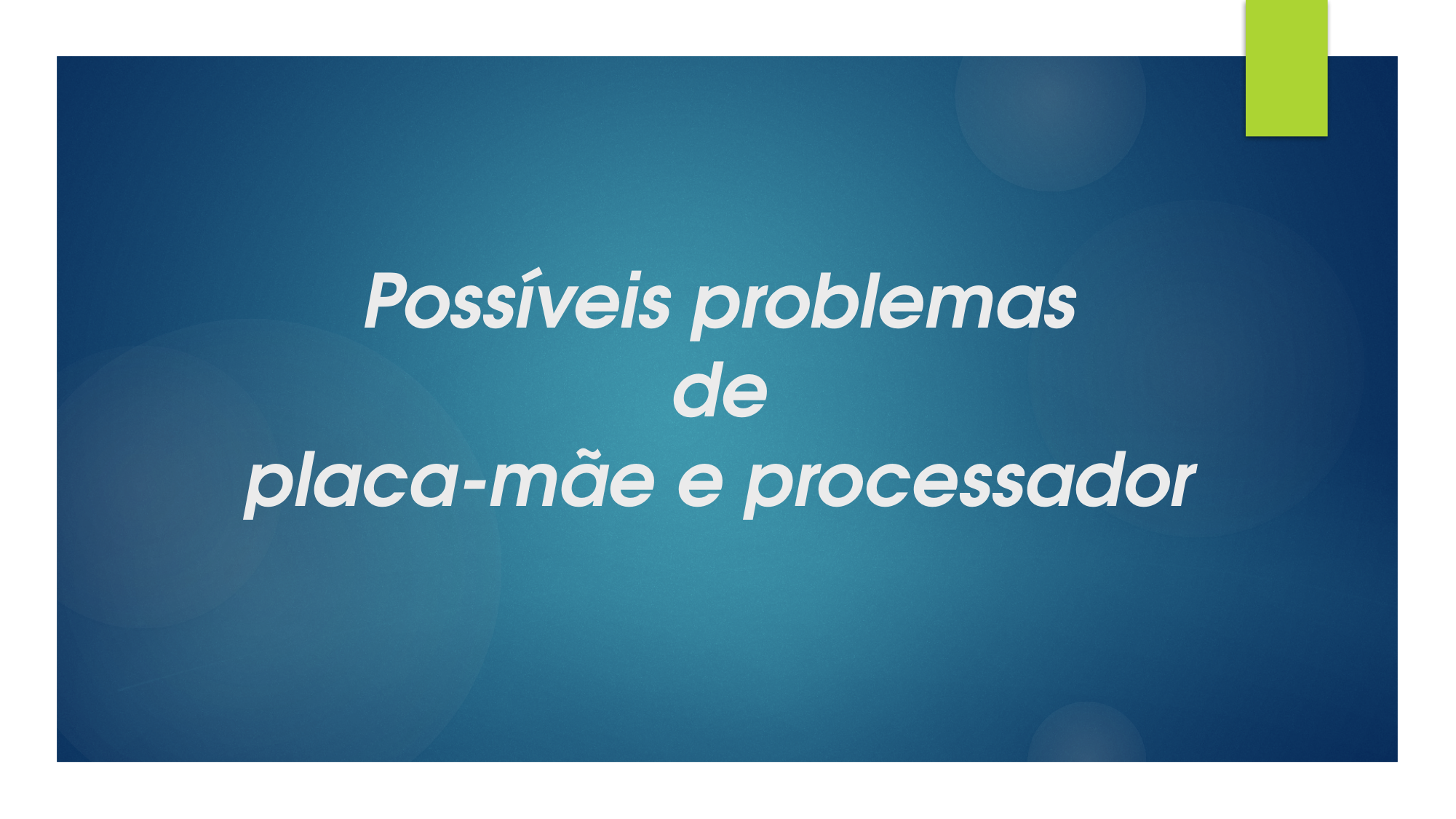

# Possíveis problemas de placa-mãe e processador